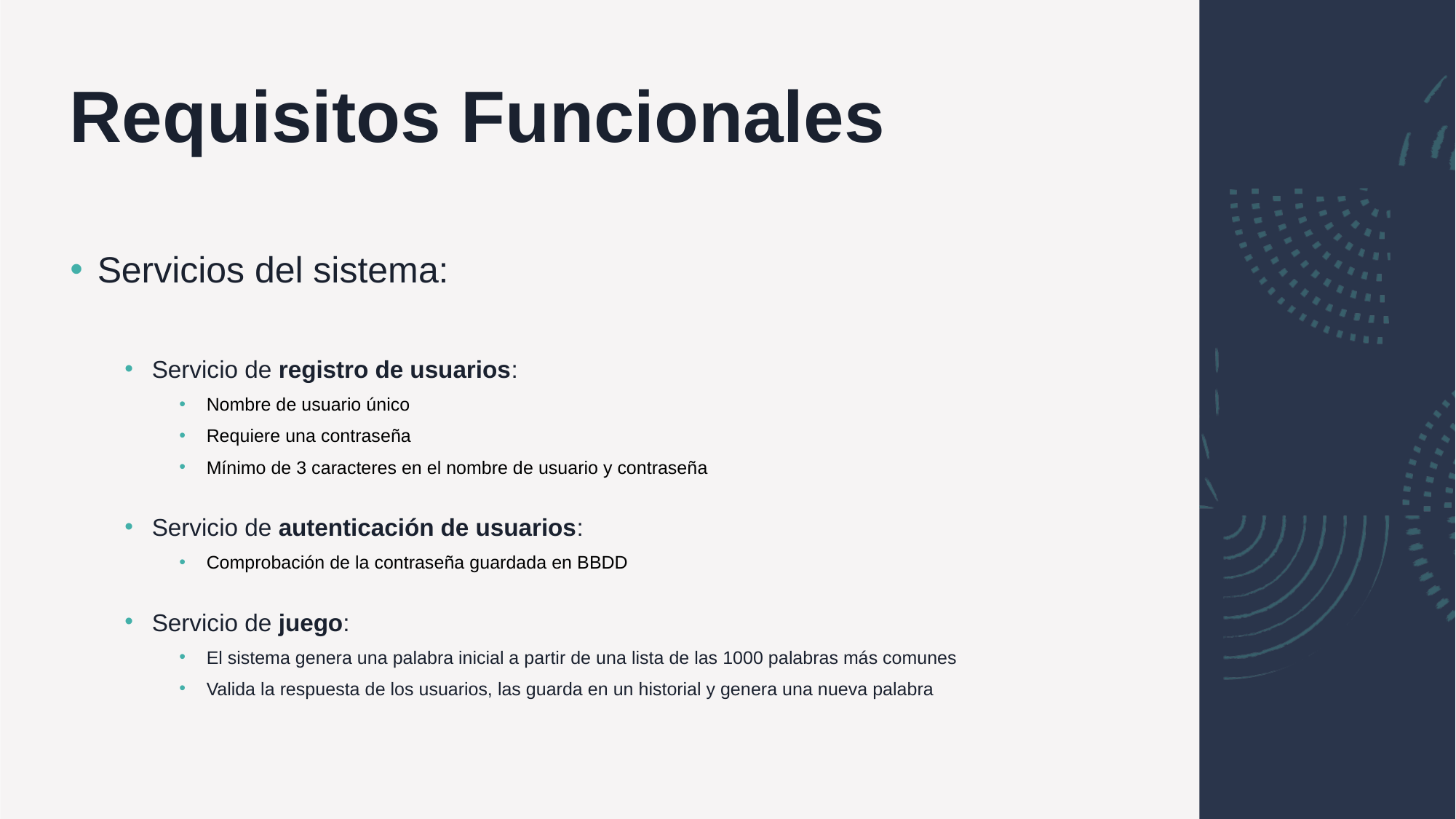

# Requisitos Funcionales

Servicios del sistema:

Servicio de registro de usuarios:
Nombre de usuario único
Requiere una contraseña
Mínimo de 3 caracteres en el nombre de usuario y contraseña
Servicio de autenticación de usuarios:
Comprobación de la contraseña guardada en BBDD
Servicio de juego:
El sistema genera una palabra inicial a partir de una lista de las 1000 palabras más comunes
Valida la respuesta de los usuarios, las guarda en un historial y genera una nueva palabra